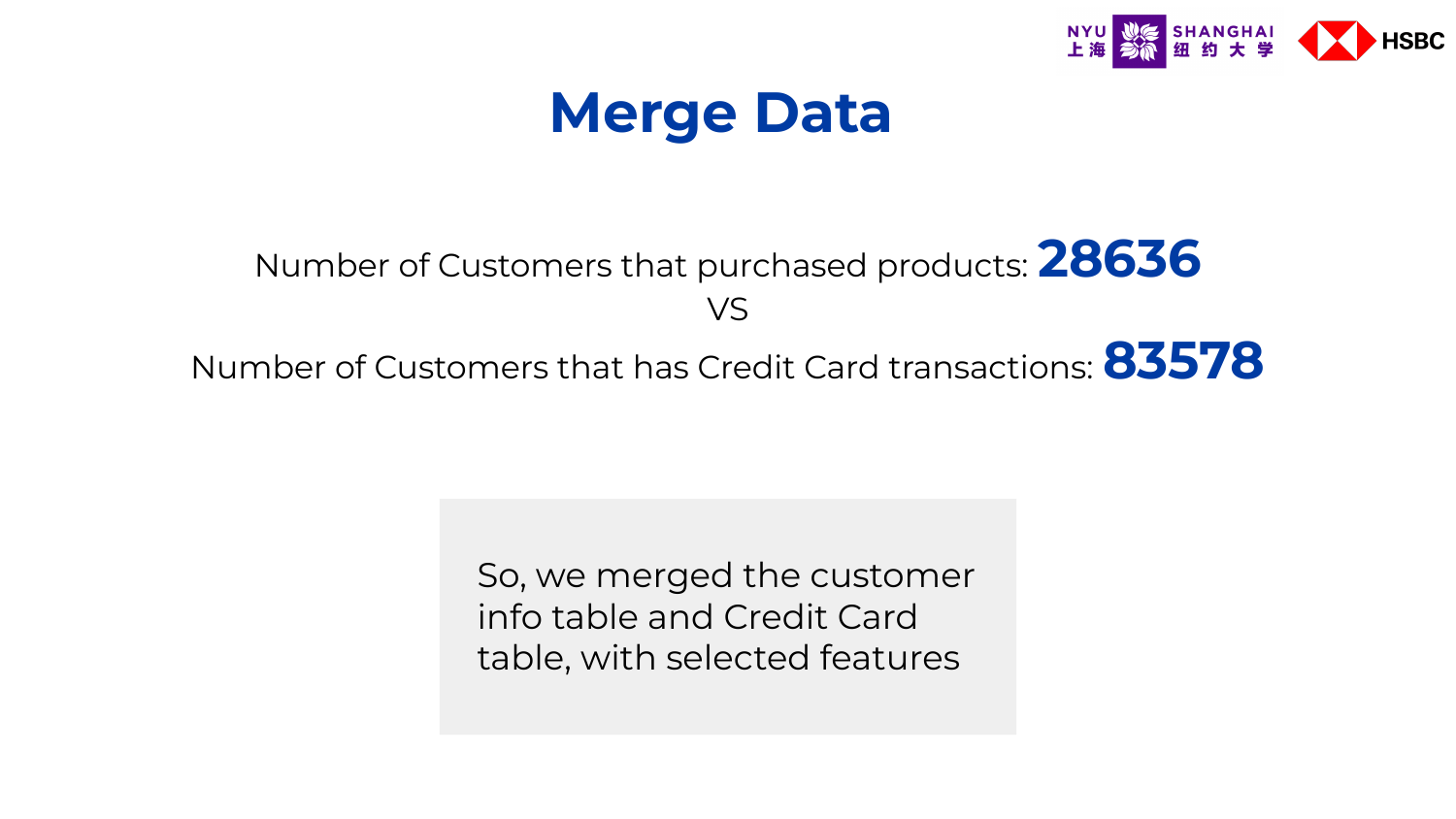

# Merge Data
Number of Customers that purchased products: 28636
VS
Number of Customers that has Credit Card transactions: 83578

So, we merged the customer info table and Credit Card table, with selected features